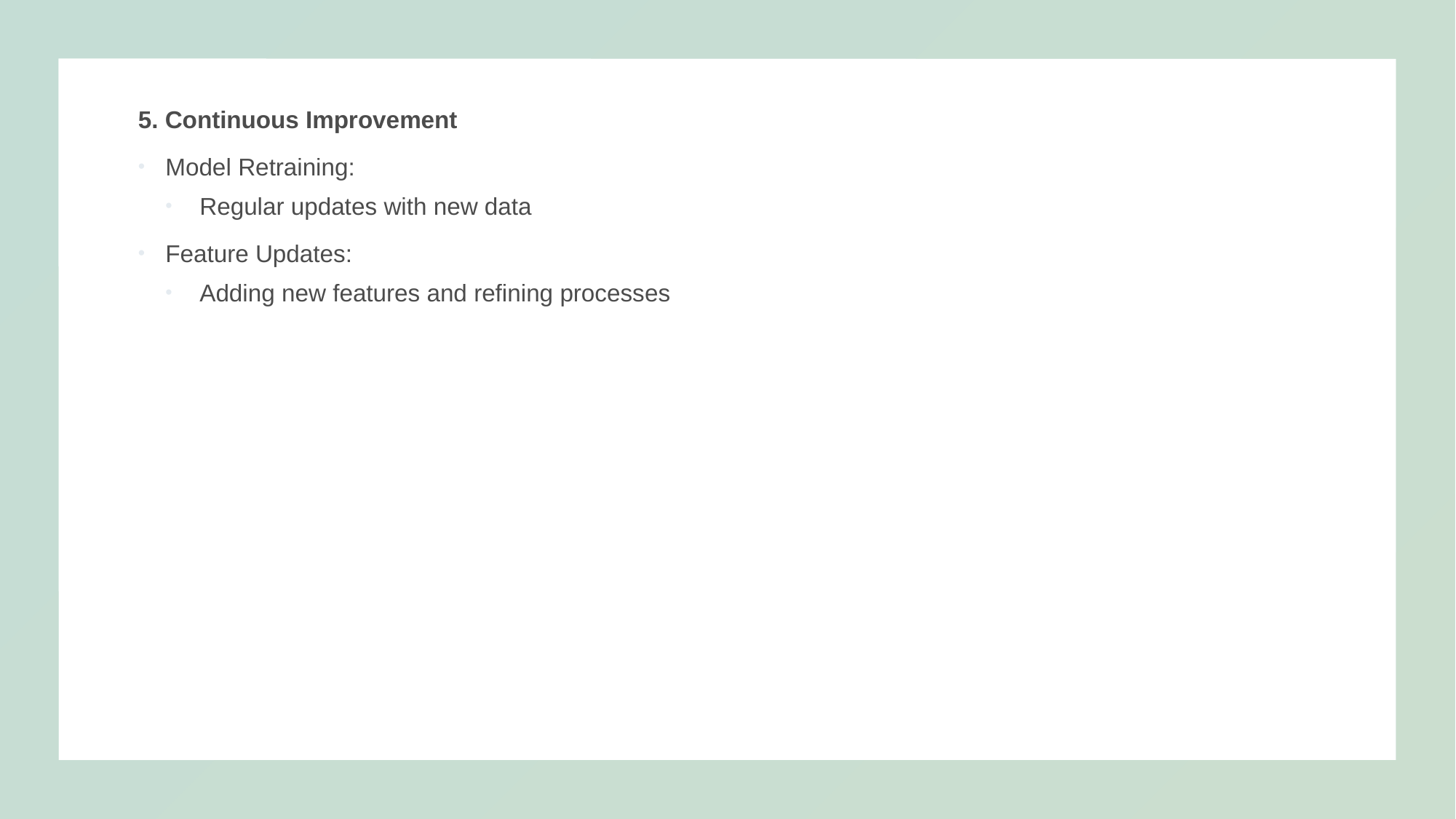

5. Continuous Improvement
Model Retraining:
Regular updates with new data
Feature Updates:
Adding new features and refining processes